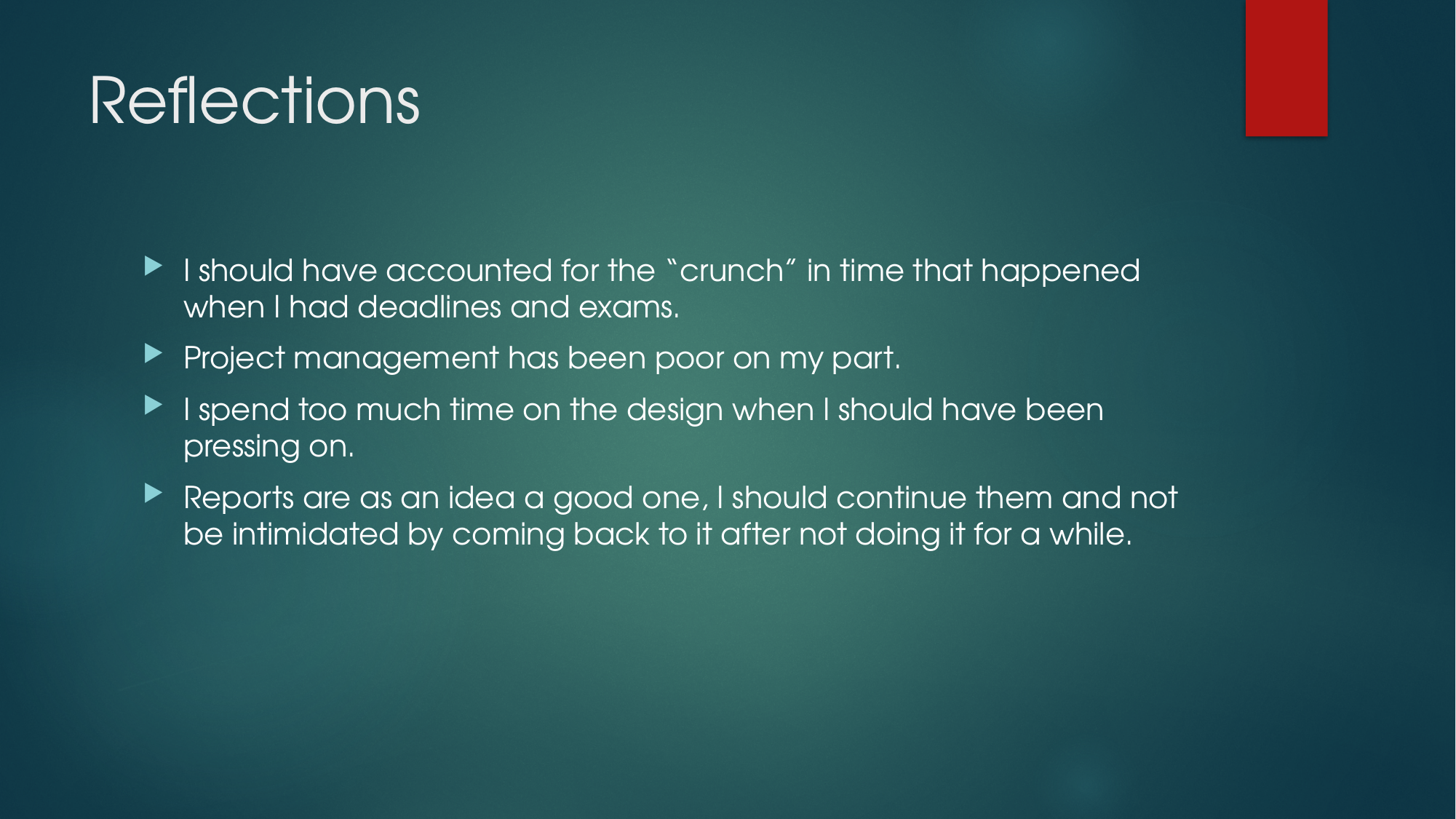

# Reflections
I should have accounted for the “crunch” in time that happened when I had deadlines and exams.
Project management has been poor on my part.
I spend too much time on the design when I should have been pressing on.
Reports are as an idea a good one, I should continue them and not be intimidated by coming back to it after not doing it for a while.